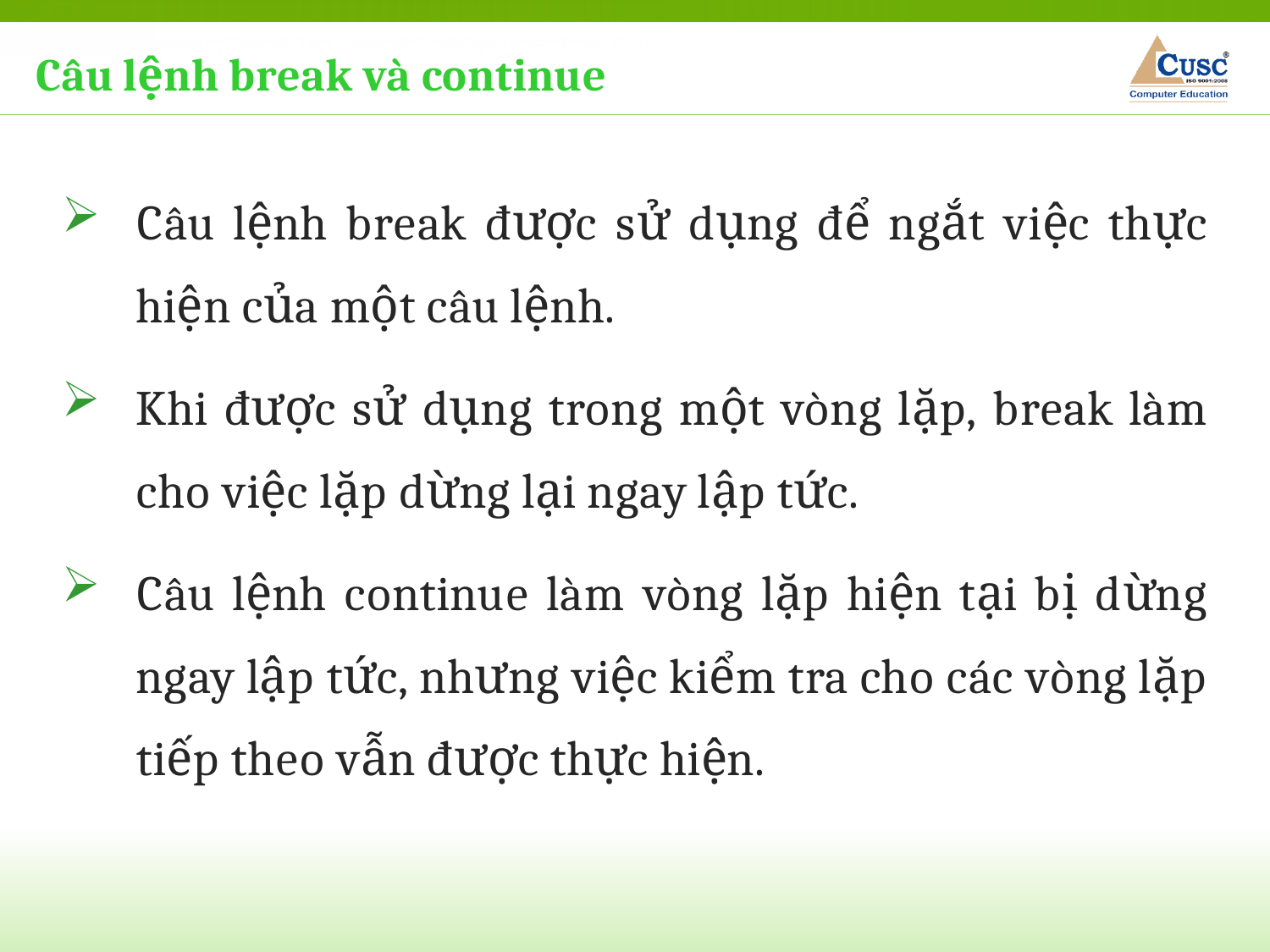

Câu lệnh break và continue
Câu lệnh break được sử dụng để ngắt việc thực hiện của một câu lệnh.
Khi được sử dụng trong một vòng lặp, break làm cho việc lặp dừng lại ngay lập tức.
Câu lệnh continue làm vòng lặp hiện tại bị dừng ngay lập tức, nhưng việc kiểm tra cho các vòng lặp tiếp theo vẫn được thực hiện.